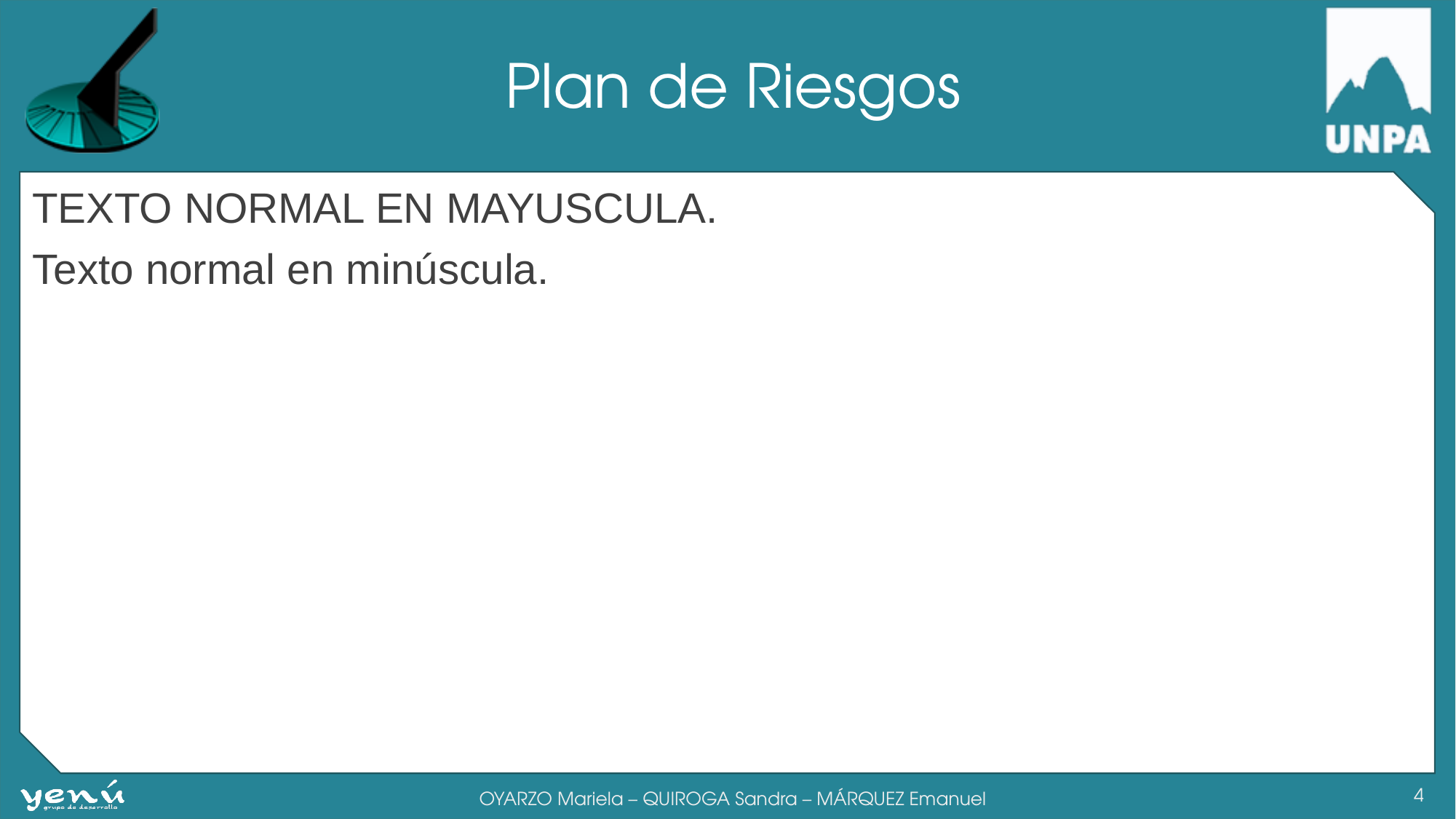

# Plan de Riesgos
TEXTO NORMAL EN MAYUSCULA.
Texto normal en minúscula.
4
OYARZO Mariela – QUIROGA Sandra – MÁRQUEZ Emanuel